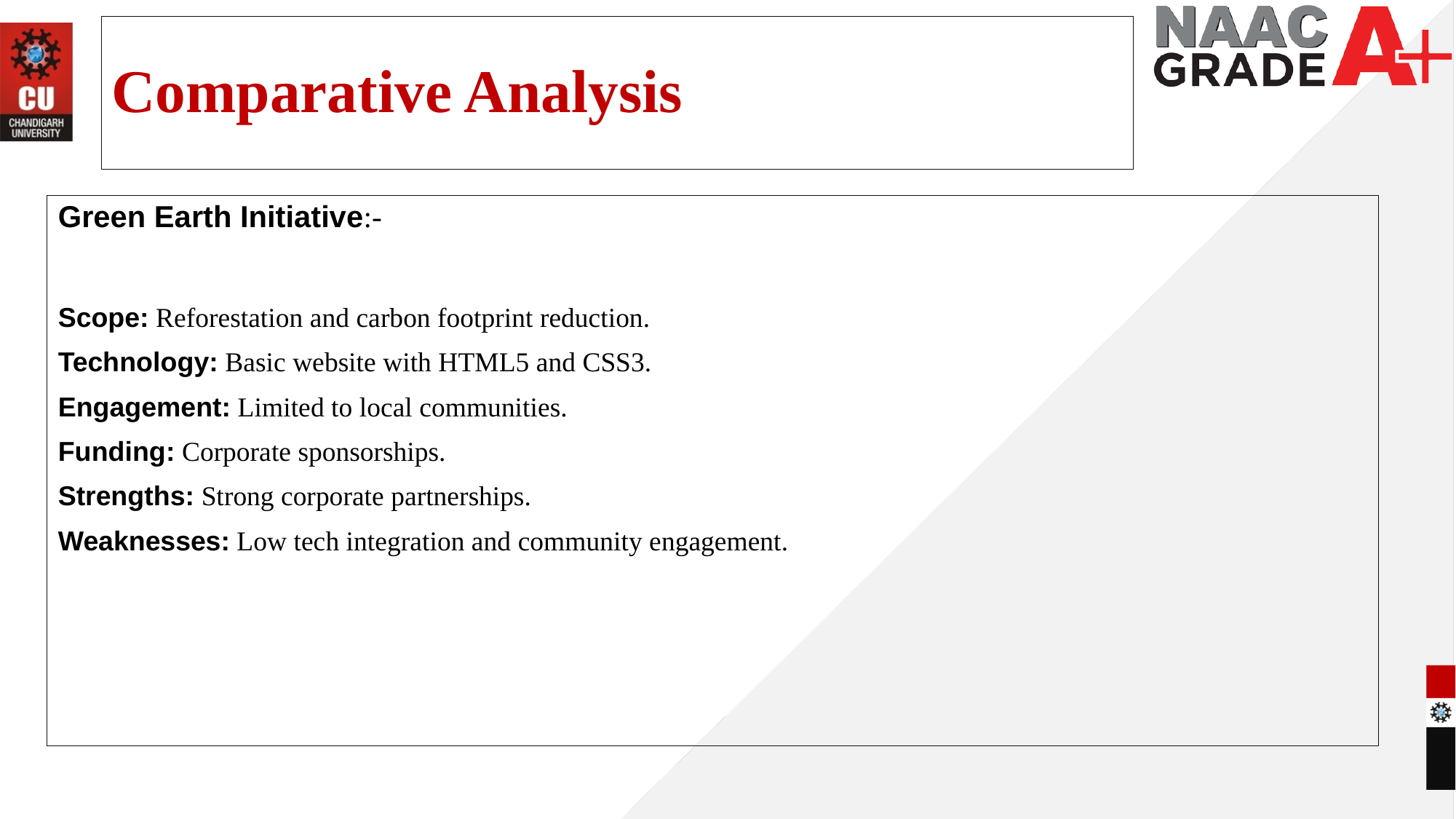

# Comparative Analysis
Green Earth Initiative:-

Scope: Reforestation and carbon footprint reduction.
Technology: Basic website with HTML5 and CSS3.
Engagement: Limited to local communities.
Funding: Corporate sponsorships.
Strengths: Strong corporate partnerships.
Weaknesses: Low tech integration and community engagement.
16